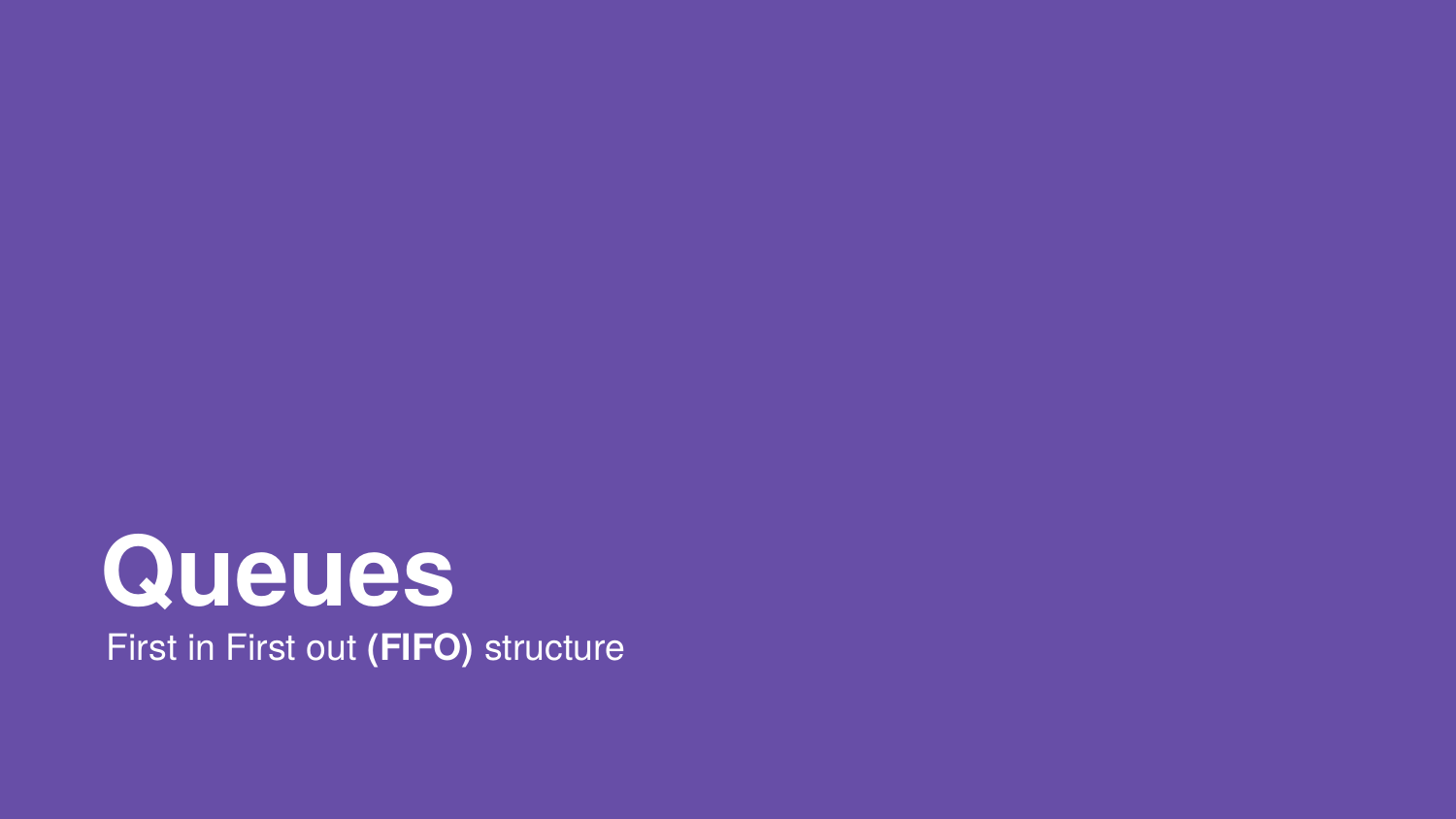

Queues

First in First out (FIFO) structure